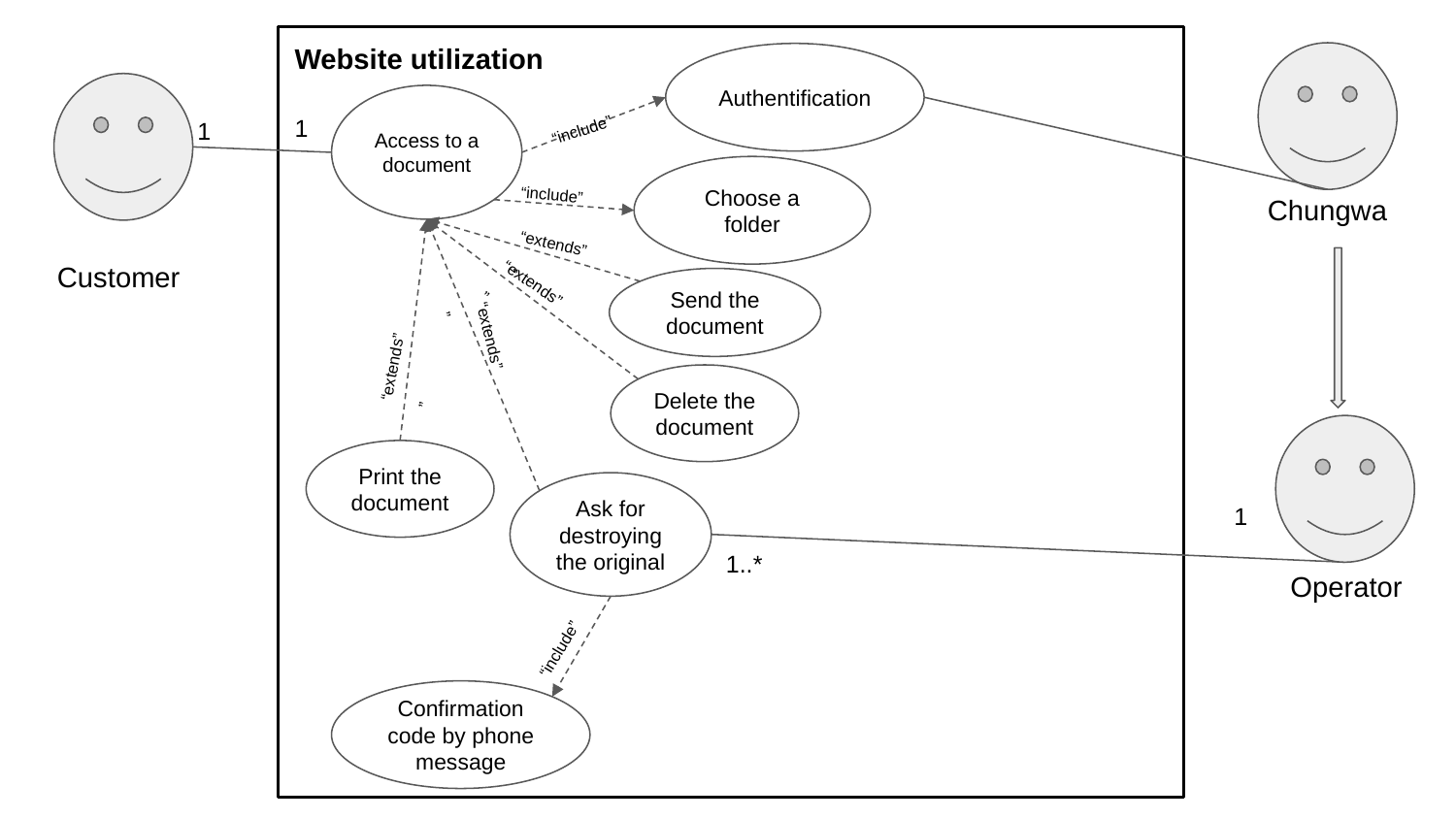

Website utilization

Authentification

Access to a document
“include”
1
1
Choose a folder
“include”
Chungwa
“extends”

”
Customer

“extends”

”
Send the document
“extends”

”
“extends”

”
Delete the document

Print the document
Ask for destroying the original
1
1..*
Operator
“include”
Confirmation code by phone message